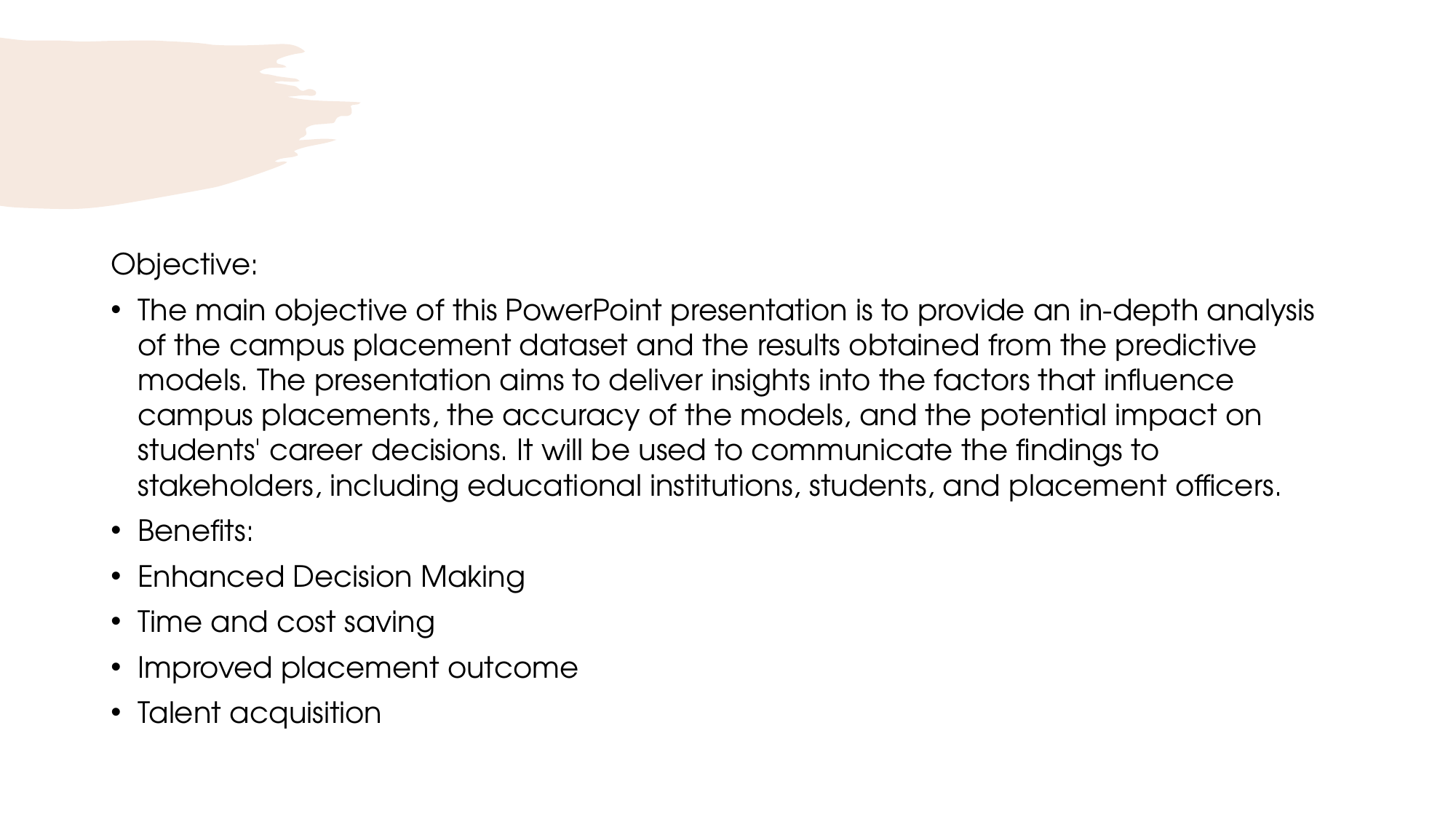

Objective:
The main objective of this PowerPoint presentation is to provide an in-depth analysis of the campus placement dataset and the results obtained from the predictive models. The presentation aims to deliver insights into the factors that influence campus placements, the accuracy of the models, and the potential impact on students' career decisions. It will be used to communicate the findings to stakeholders, including educational institutions, students, and placement officers.
Benefits:
Enhanced Decision Making
Time and cost saving
Improved placement outcome
Talent acquisition